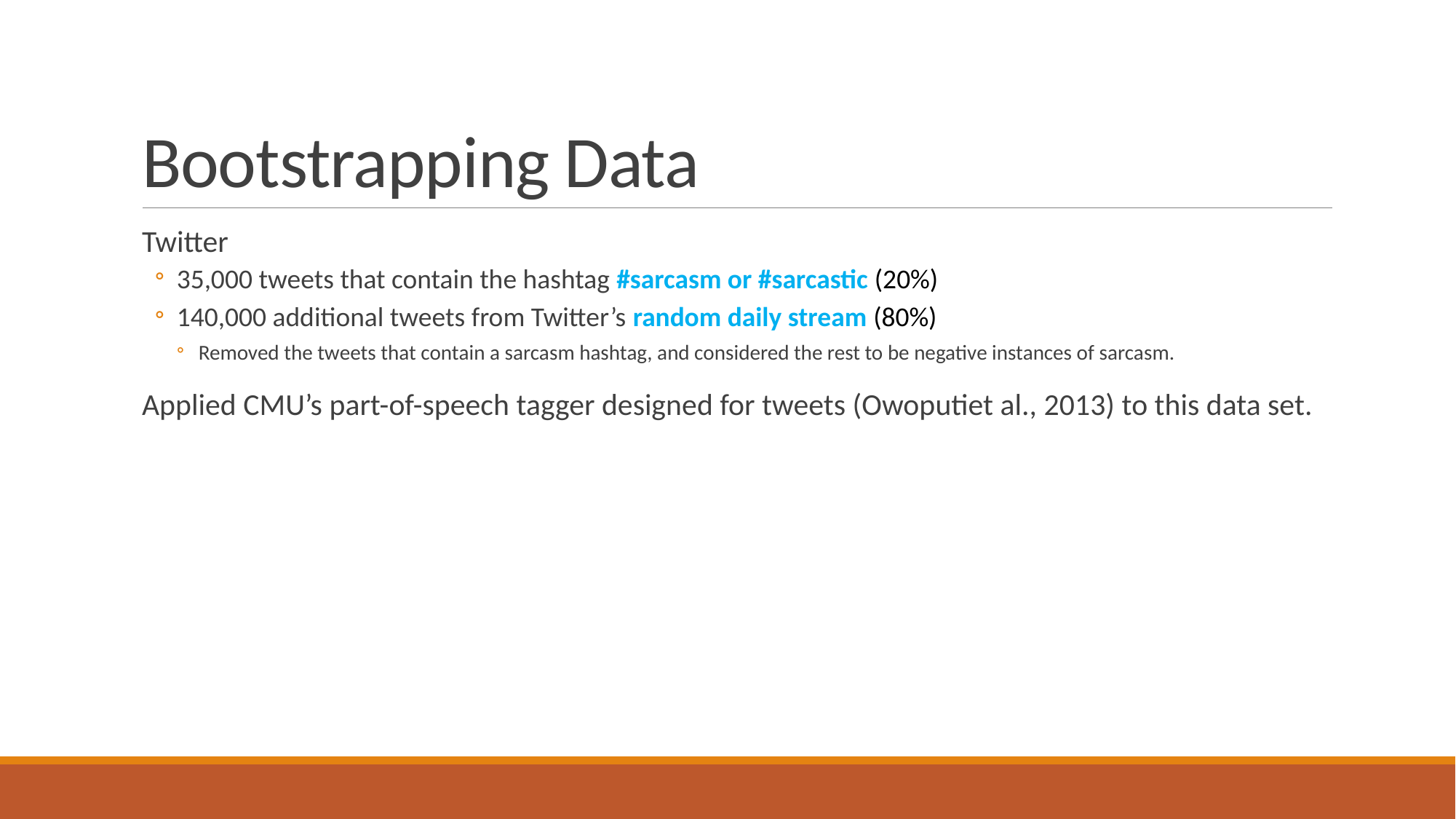

# Bootstrapping Data
Twitter
35,000 tweets that contain the hashtag #sarcasm or #sarcastic (20%)
140,000 additional tweets from Twitter’s random daily stream (80%)
Removed the tweets that contain a sarcasm hashtag, and considered the rest to be negative instances of sarcasm.
Applied CMU’s part-of-speech tagger designed for tweets (Owoputiet al., 2013) to this data set.